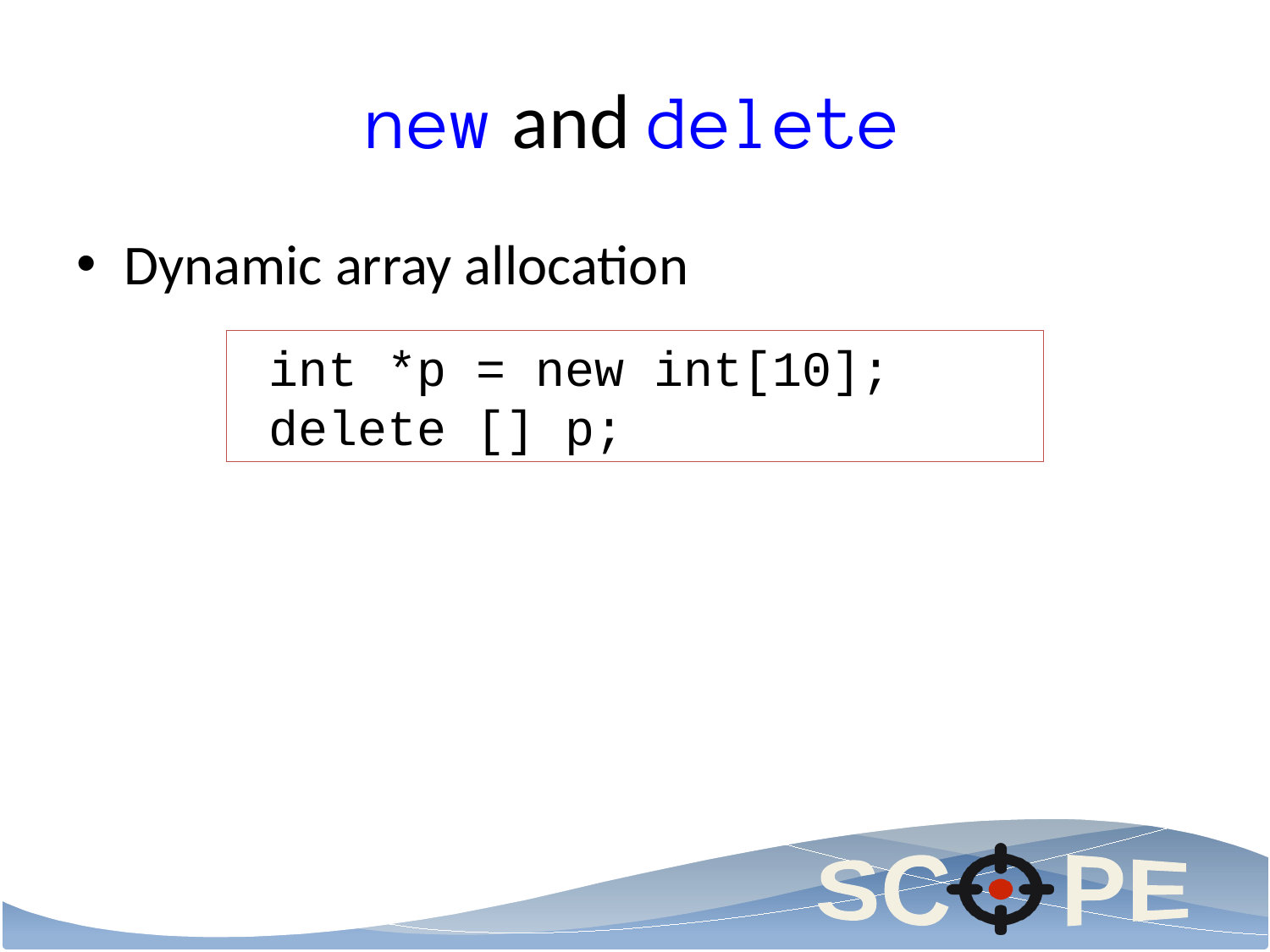

# new and delete
Dynamic array allocation

 int *p = new int[10];
 delete [] p;